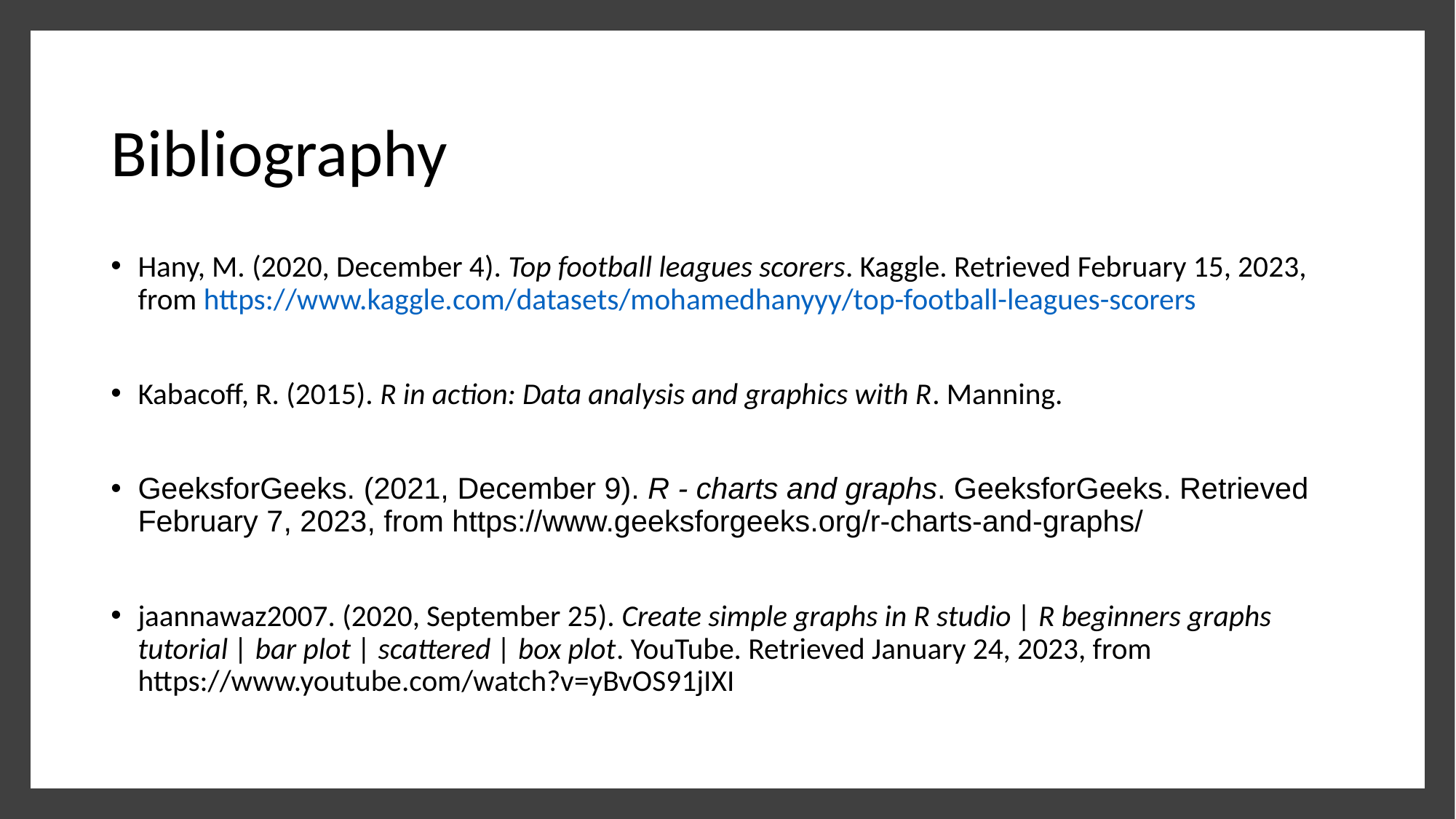

# Bibliography
Hany, M. (2020, December 4). Top football leagues scorers. Kaggle. Retrieved February 15, 2023, from https://www.kaggle.com/datasets/mohamedhanyyy/top-football-leagues-scorers

Kabacoff, R. (2015). R in action: Data analysis and graphics with R. Manning.

GeeksforGeeks. (2021, December 9). R - charts and graphs. GeeksforGeeks. Retrieved February 7, 2023, from https://www.geeksforgeeks.org/r-charts-and-graphs/

jaannawaz2007. (2020, September 25). Create simple graphs in R studio | R beginners graphs tutorial | bar plot | scattered | box plot. YouTube. Retrieved January 24, 2023, from https://www.youtube.com/watch?v=yBvOS91jIXI